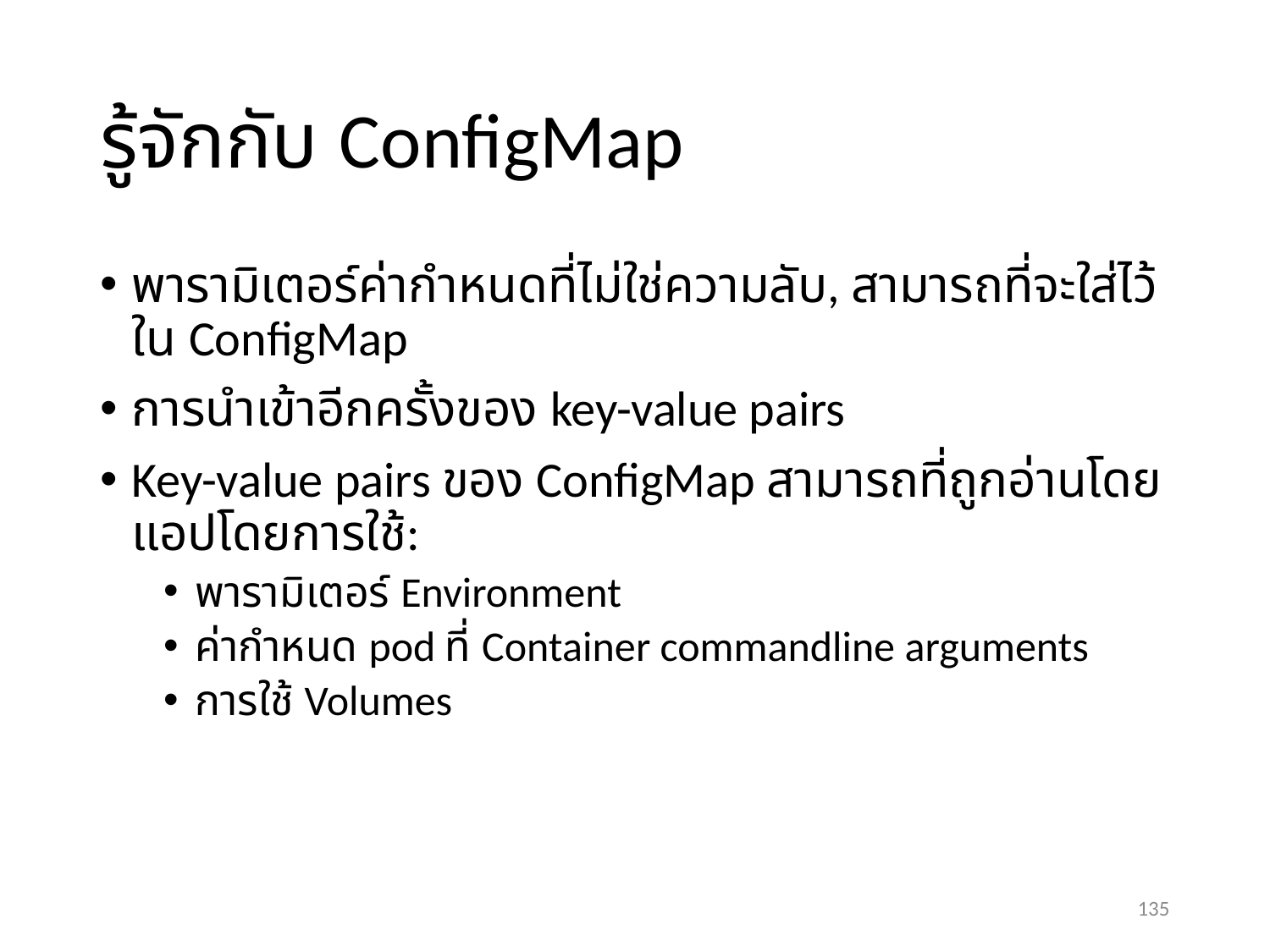

# รู้จักกับ ConfigMap
พารามิเตอร์ค่ากำหนดที่ไม่ใช่ความลับ, สามารถที่จะใส่ไว้ใน ConfigMap
การนำเข้าอีกครั้งของ key-value pairs
Key-value pairs ของ ConfigMap สามารถที่ถูกอ่านโดยแอปโดยการใช้:
พารามิเตอร์ Environment
ค่ากำหนด pod ที่ Container commandline arguments
การใช้ Volumes
135